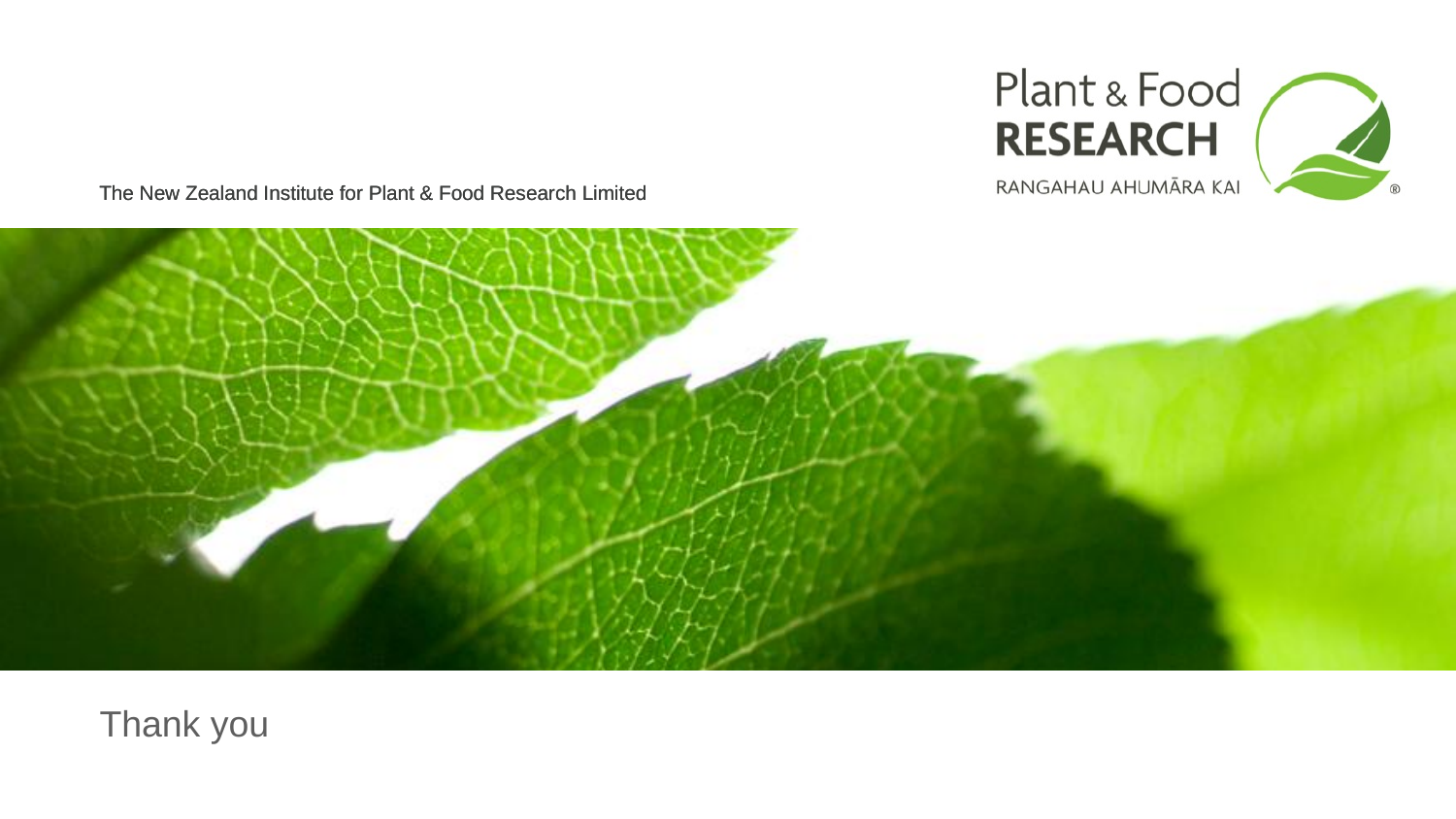

The New Zealand Institute for Plant & Food Research Limited
Thank you